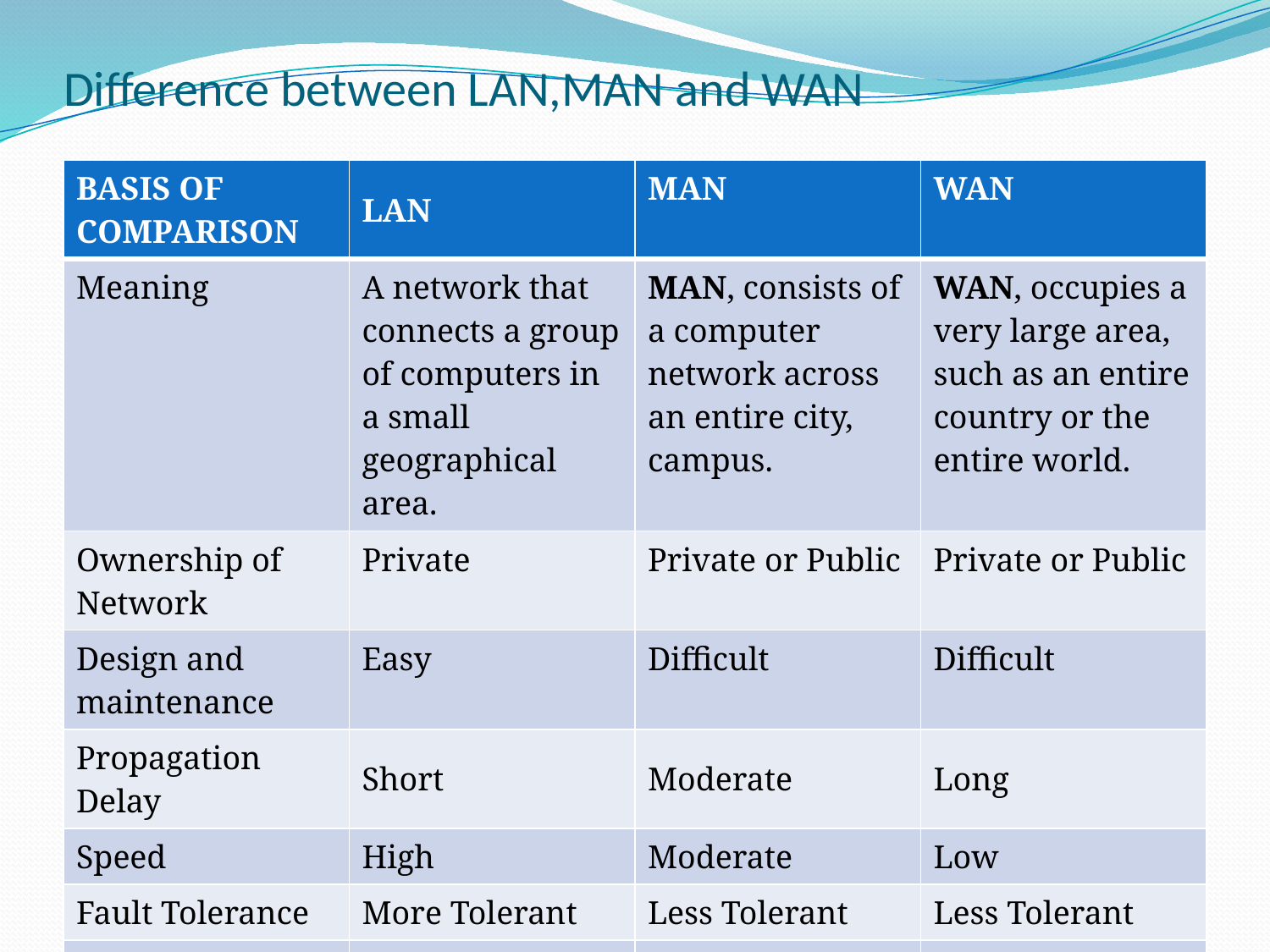

# Difference between LAN,MAN and WAN
| BASIS OF COMPARISON | LAN | MAN | WAN |
| --- | --- | --- | --- |
| Meaning | A network that connects a group of computers in a small geographical area. | MAN, consists of a computer network across an entire city, campus. | WAN, occupies a very large area, such as an entire country or the entire world. |
| Ownership of Network | Private | Private or Public | Private or Public |
| Design and maintenance | Easy | Difficult | Difficult |
| Propagation Delay | Short | Moderate | Long |
| Speed | High | Moderate | Low |
| Fault Tolerance | More Tolerant | Less Tolerant | Less Tolerant |
| Congestion | Less | More | More |